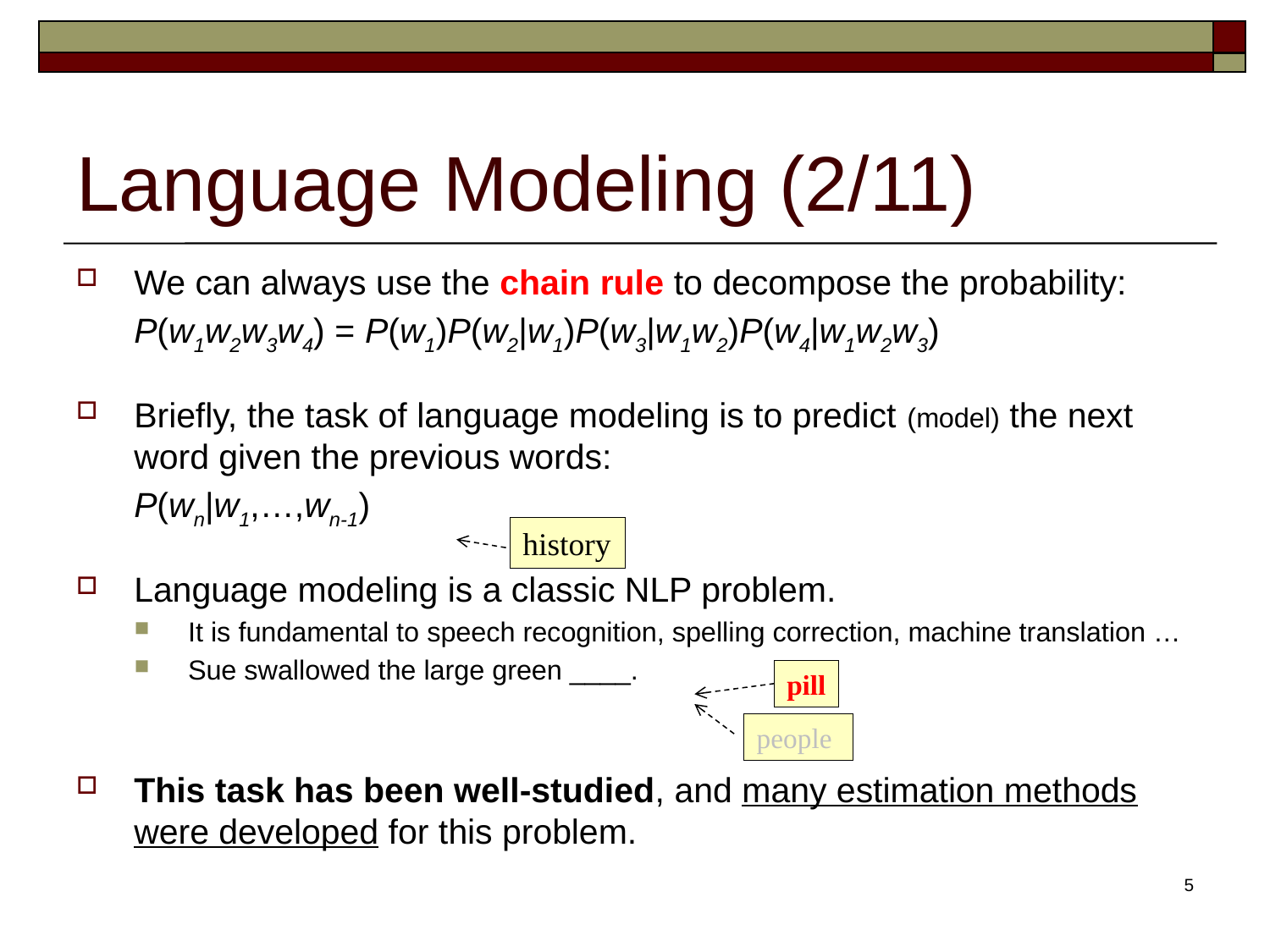

# Language Modeling (2/11)
We can always use the chain rule to decompose the probability:
	P(w1w2w3w4) = P(w1)P(w2|w1)P(w3|w1w2)P(w4|w1w2w3)

Briefly, the task of language modeling is to predict (model) the next word given the previous words:
		P(wn|w1,…,wn-1)

Language modeling is a classic NLP problem.
It is fundamental to speech recognition, spelling correction, machine translation …
Sue swallowed the large green ____.

This task has been well-studied, and many estimation methods were developed for this problem.
history
pill
people
5